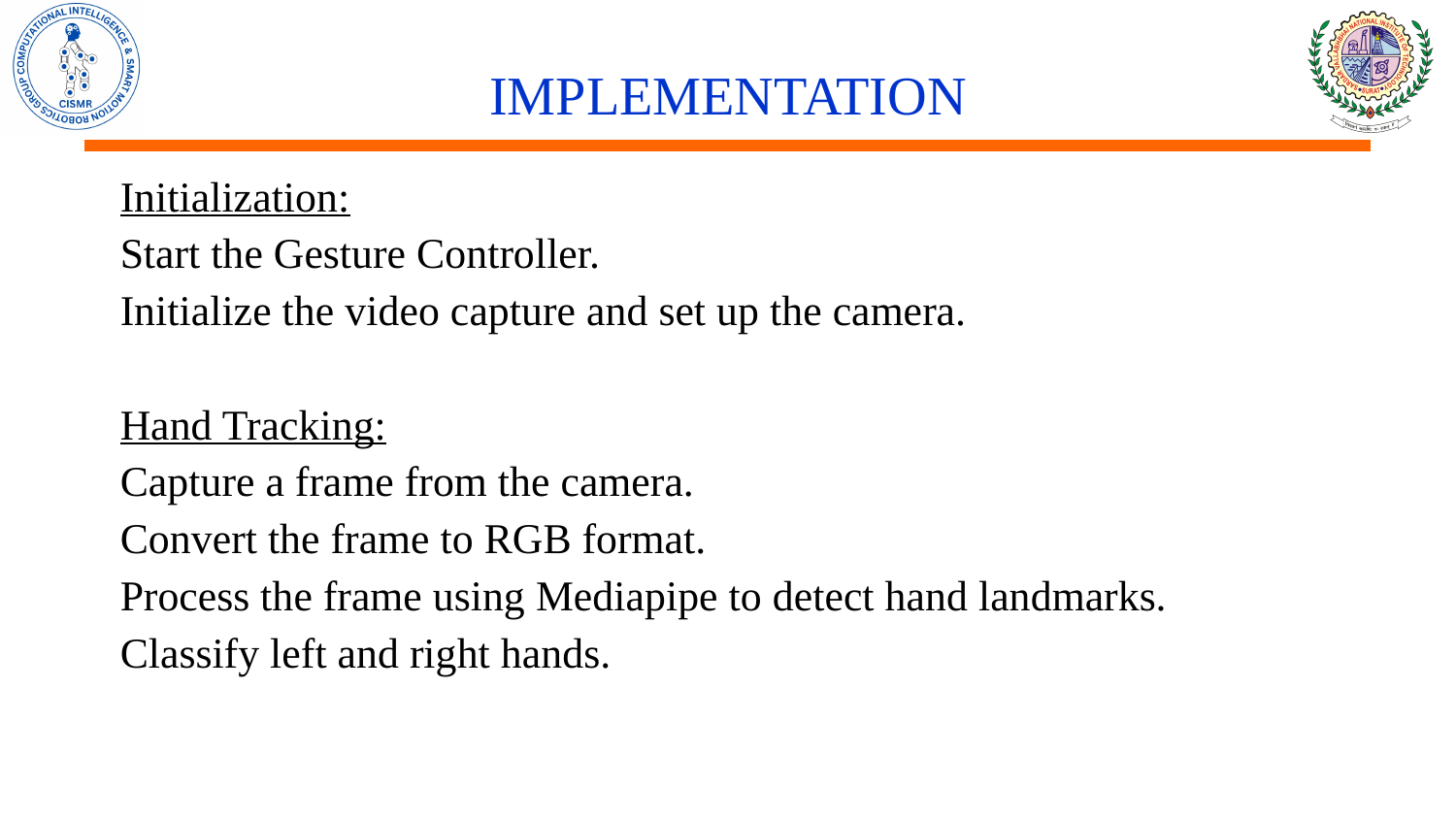

# IMPLEMENTATION
Initialization:
Start the Gesture Controller.
Initialize the video capture and set up the camera.

Hand Tracking:
Capture a frame from the camera.
Convert the frame to RGB format.
Process the frame using Mediapipe to detect hand landmarks.
Classify left and right hands.